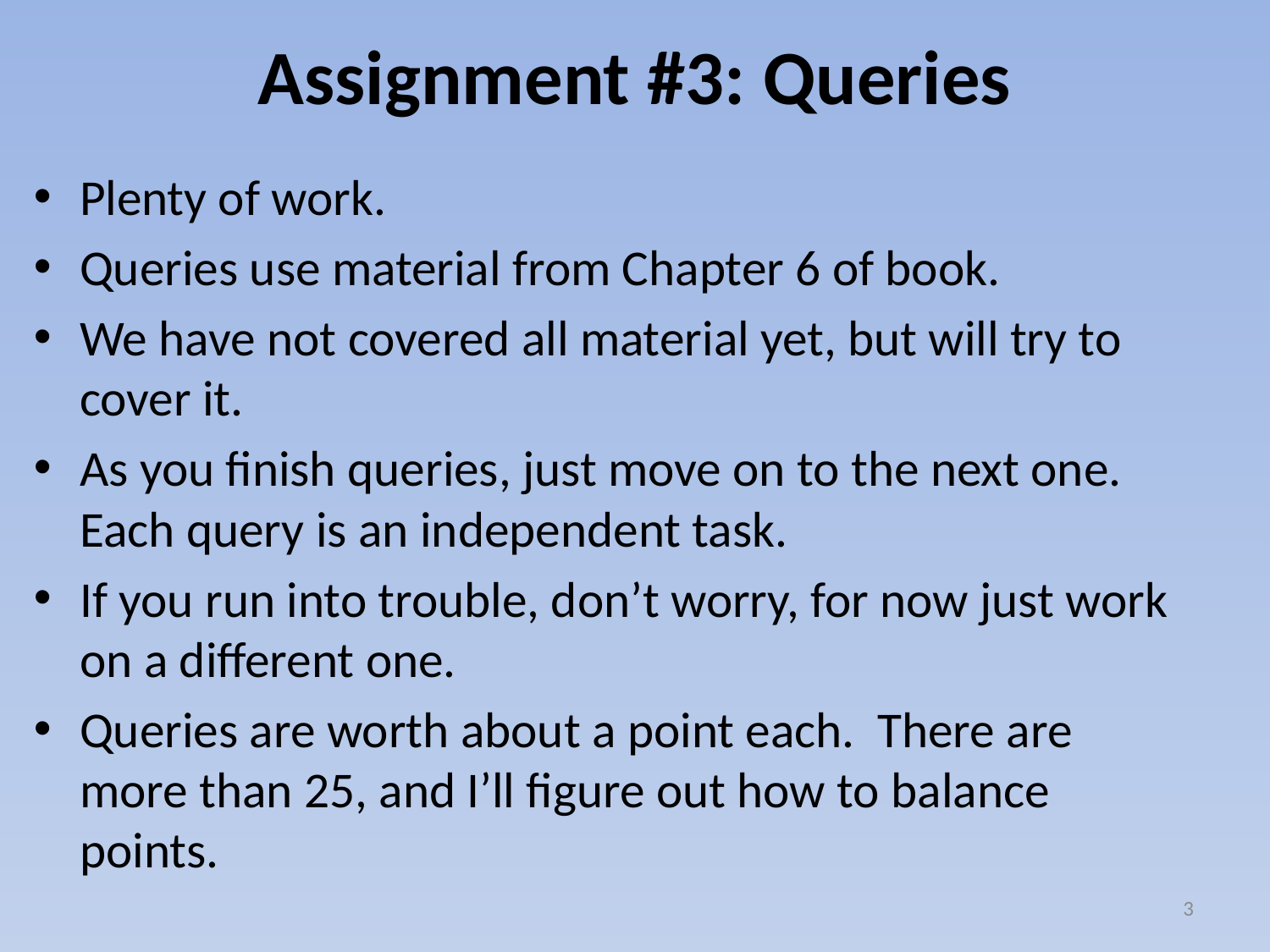

# Assignment #3: Queries
Plenty of work.
Queries use material from Chapter 6 of book.
We have not covered all material yet, but will try to cover it.
As you finish queries, just move on to the next one.  Each query is an independent task.
If you run into trouble, don’t worry, for now just work on a different one.
Queries are worth about a point each.  There are more than 25, and I’ll figure out how to balance points.

3